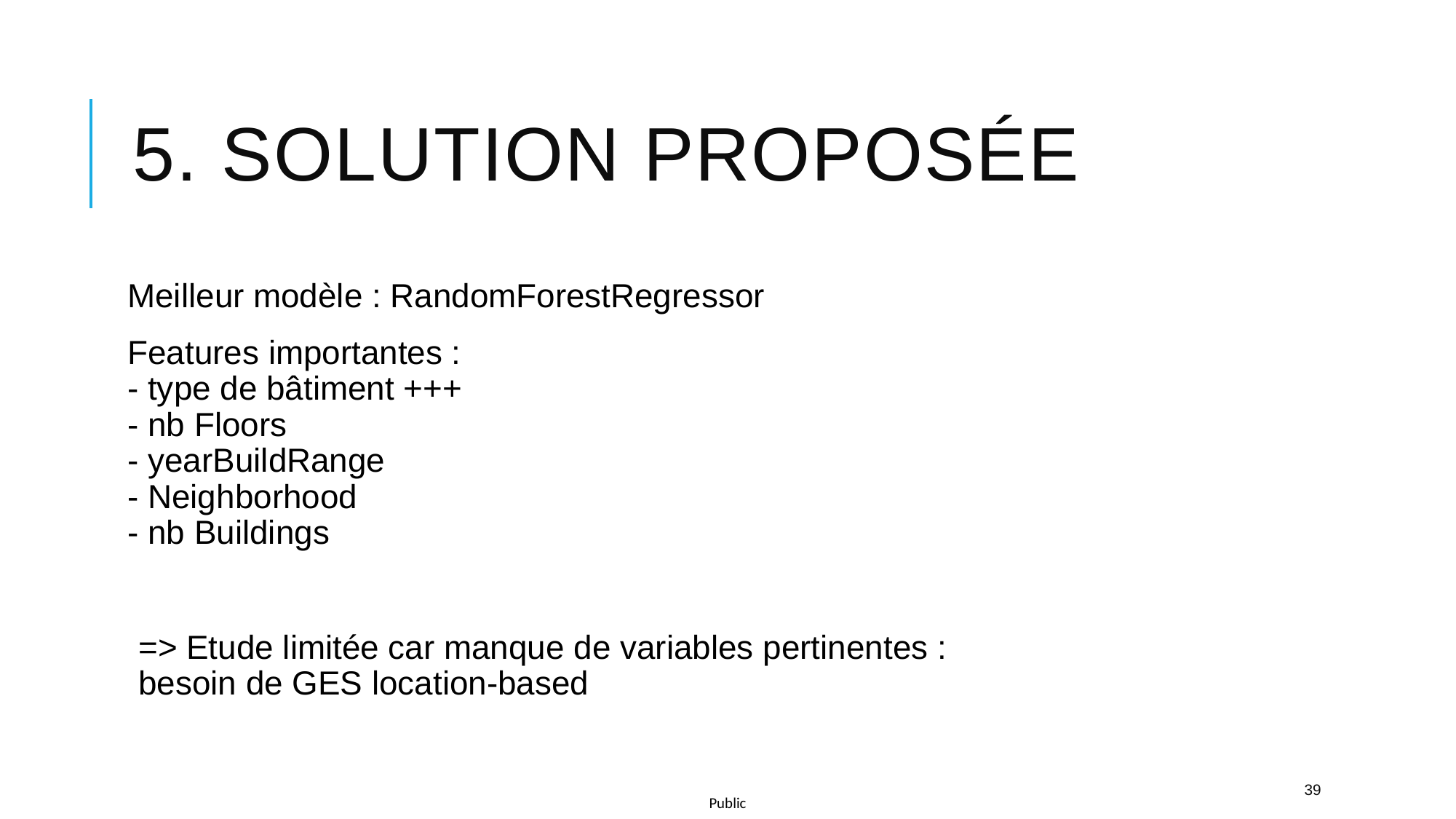

# 5. Solution proposée
Meilleur modèle : RandomForestRegressor
Features importantes :
- type de bâtiment +++
- nb Floors
- yearBuildRange
- Neighborhood
- nb Buildings

=> Etude limitée car manque de variables pertinentes :
besoin de GES location-based
39